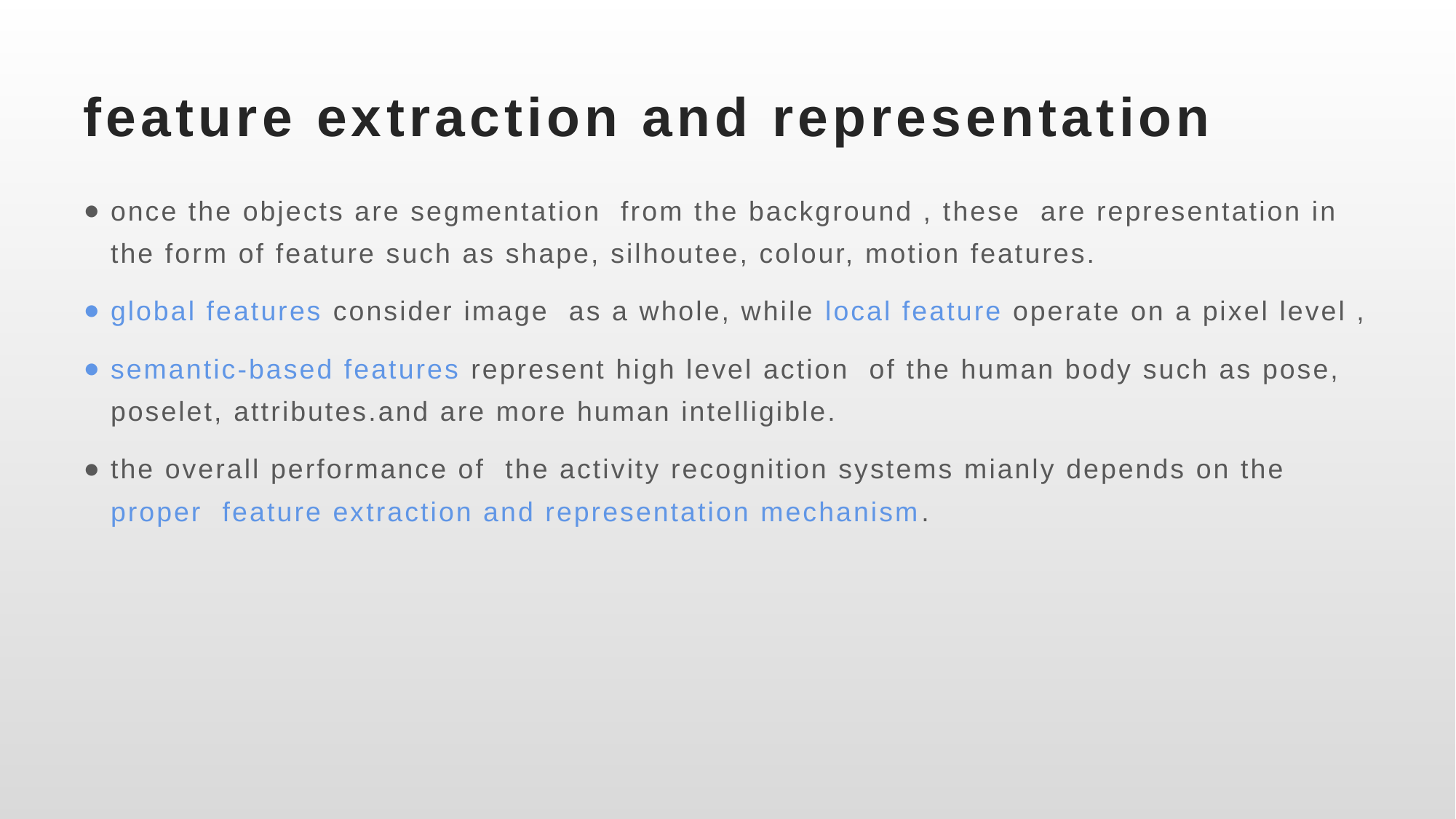

# feature extraction and representation
once the objects are segmentation  from the background , these  are representation in the form of feature such as shape, silhoutee, colour, motion features.
global features consider image  as a whole, while local feature operate on a pixel level ,
semantic-based features represent high level action  of the human body such as pose, poselet, attributes.and are more human intelligible.
the overall performance of  the activity recognition systems mianly depends on the proper  feature extraction and representation mechanism.